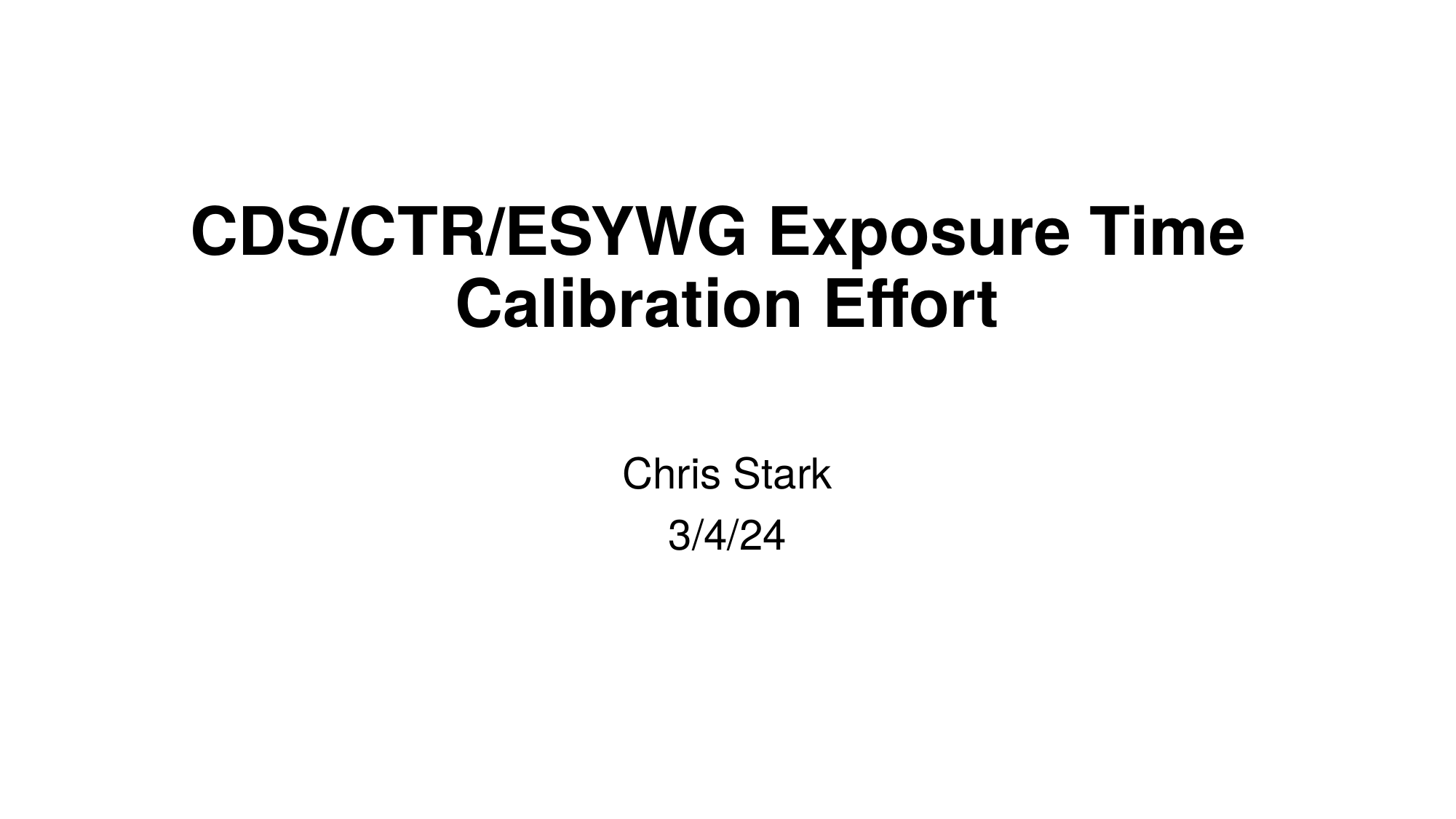

# CDS/CTR/ESYWG Exposure Time Calibration Effort
Chris Stark
3/4/24